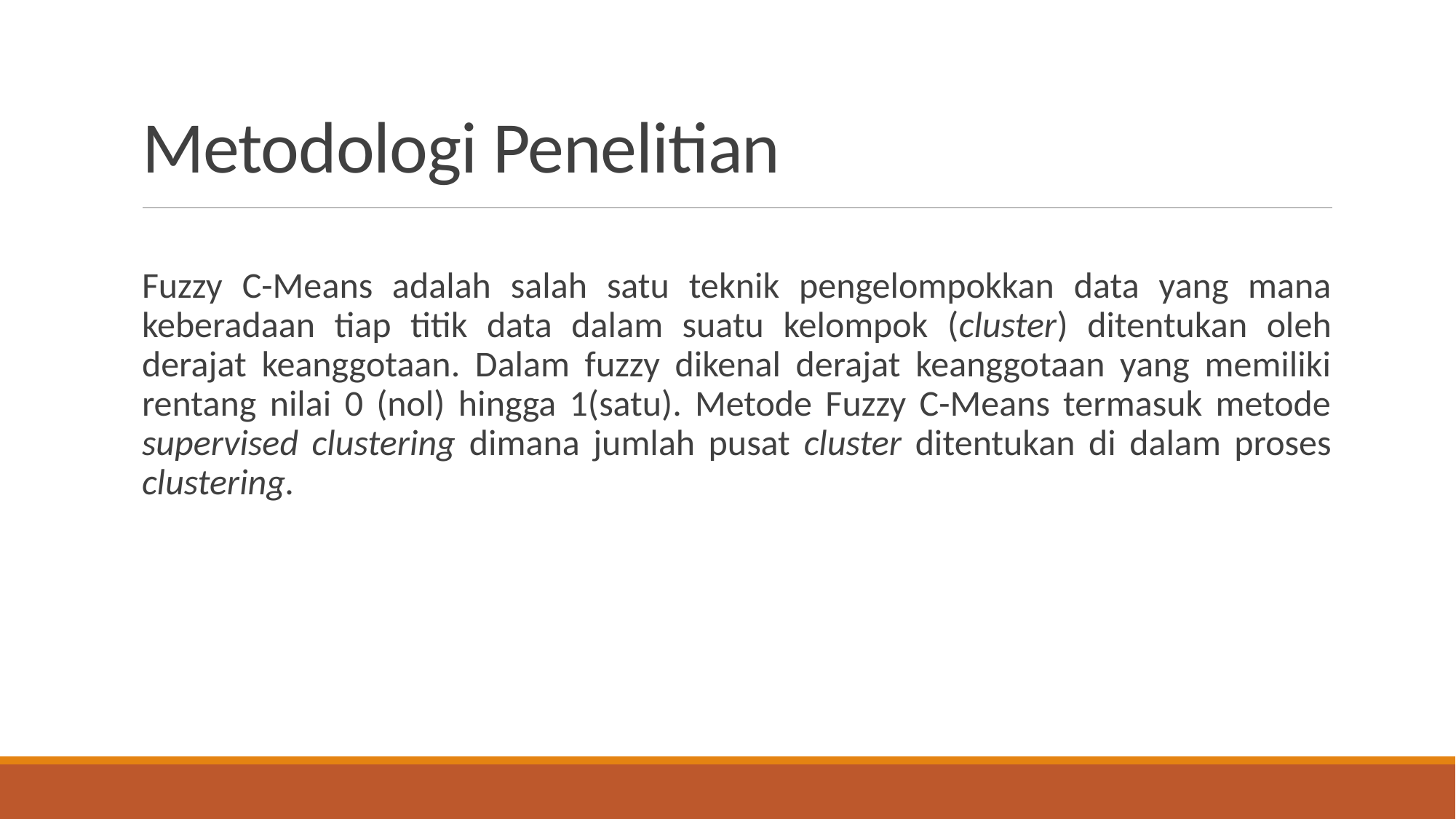

# Metodologi Penelitian
Fuzzy C-Means adalah salah satu teknik pengelompokkan data yang mana keberadaan tiap titik data dalam suatu kelompok (cluster) ditentukan oleh derajat keanggotaan. Dalam fuzzy dikenal derajat keanggotaan yang memiliki rentang nilai 0 (nol) hingga 1(satu). Metode Fuzzy C-Means termasuk metode supervised clustering dimana jumlah pusat cluster ditentukan di dalam proses clustering.